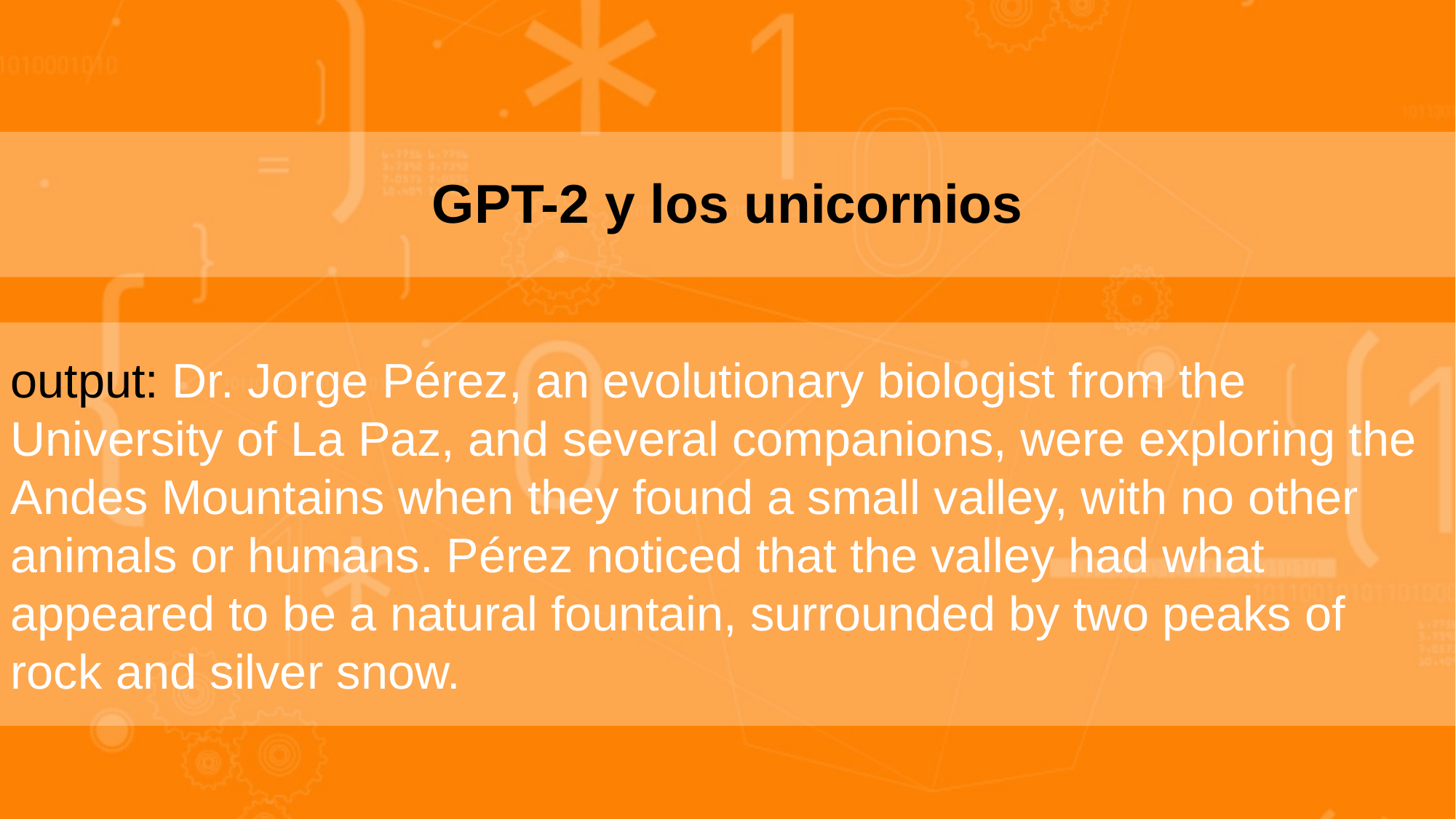

GPT-2 y los unicornios
output: Dr. Jorge Pérez, an evolutionary biologist from the University of La Paz, and several companions, were exploring the Andes Mountains when they found a small valley, with no other animals or humans. Pérez noticed that the valley had what appeared to be a natural fountain, surrounded by two peaks of rock and silver snow.